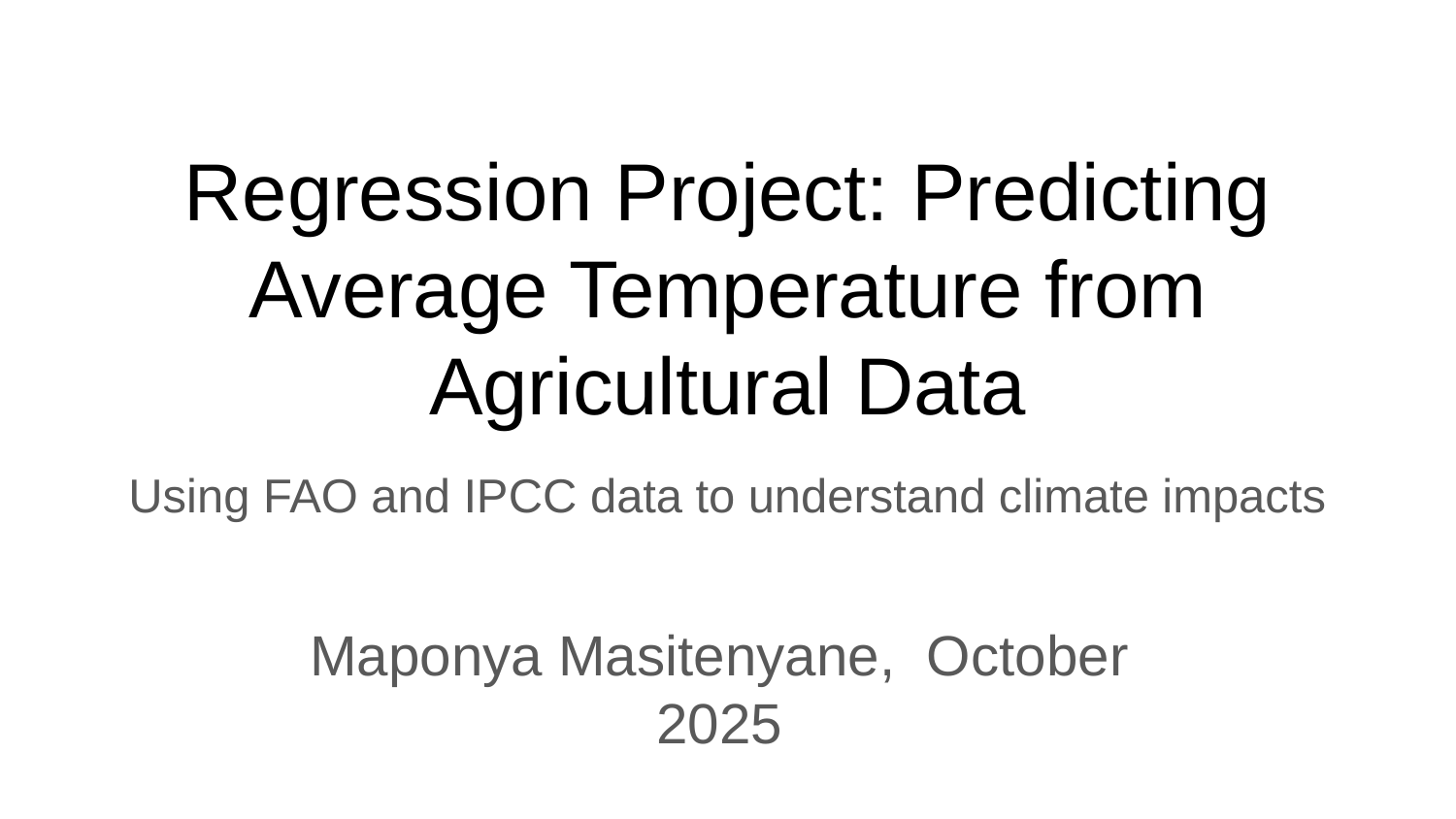

# Regression Project: Predicting Average Temperature from Agricultural Data
Using FAO and IPCC data to understand climate impacts

Maponya Masitenyane,  October 2025